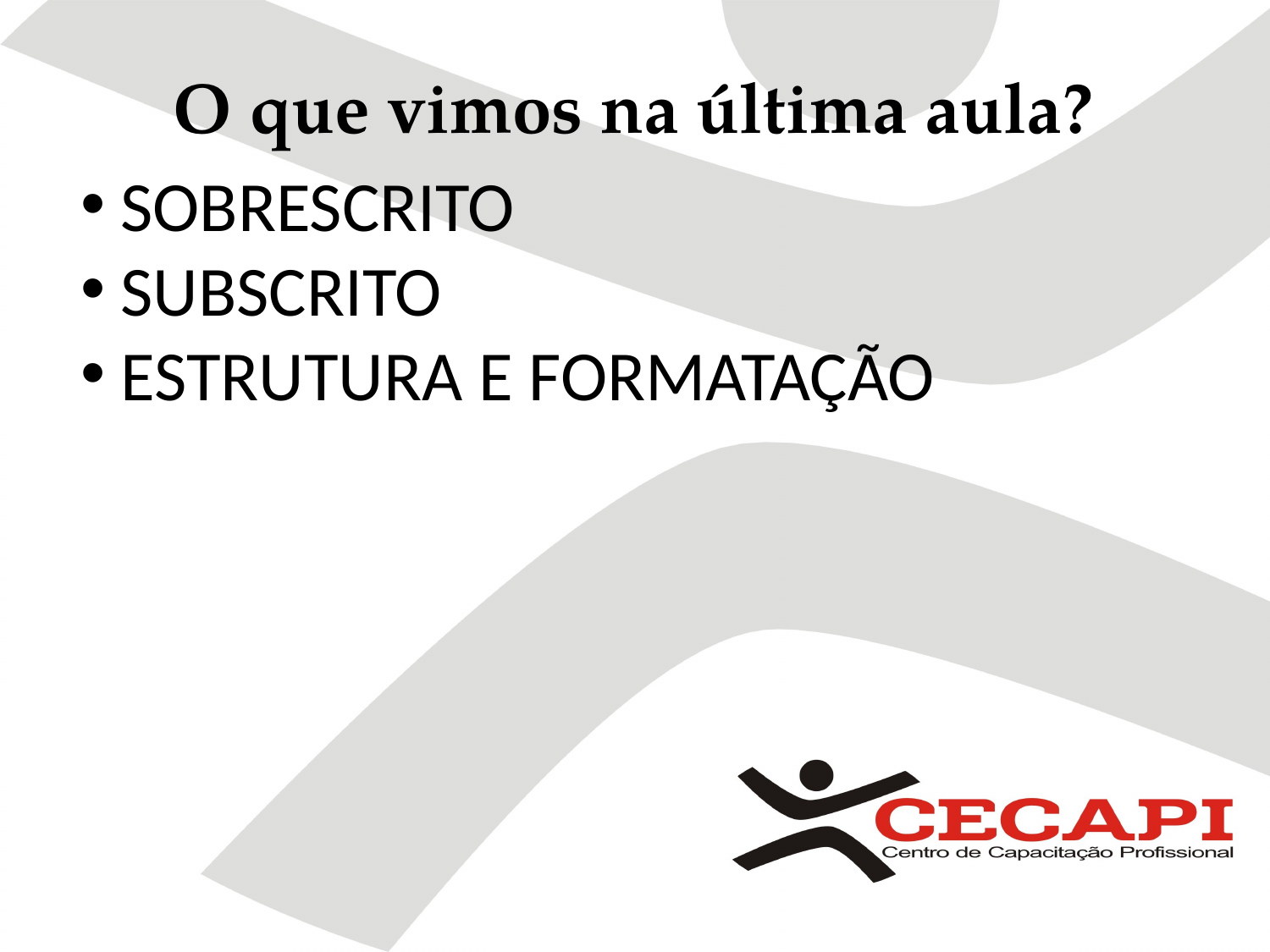

O que vimos na última aula?
SOBRESCRITO
SUBSCRITO
ESTRUTURA E FORMATAÇÃO